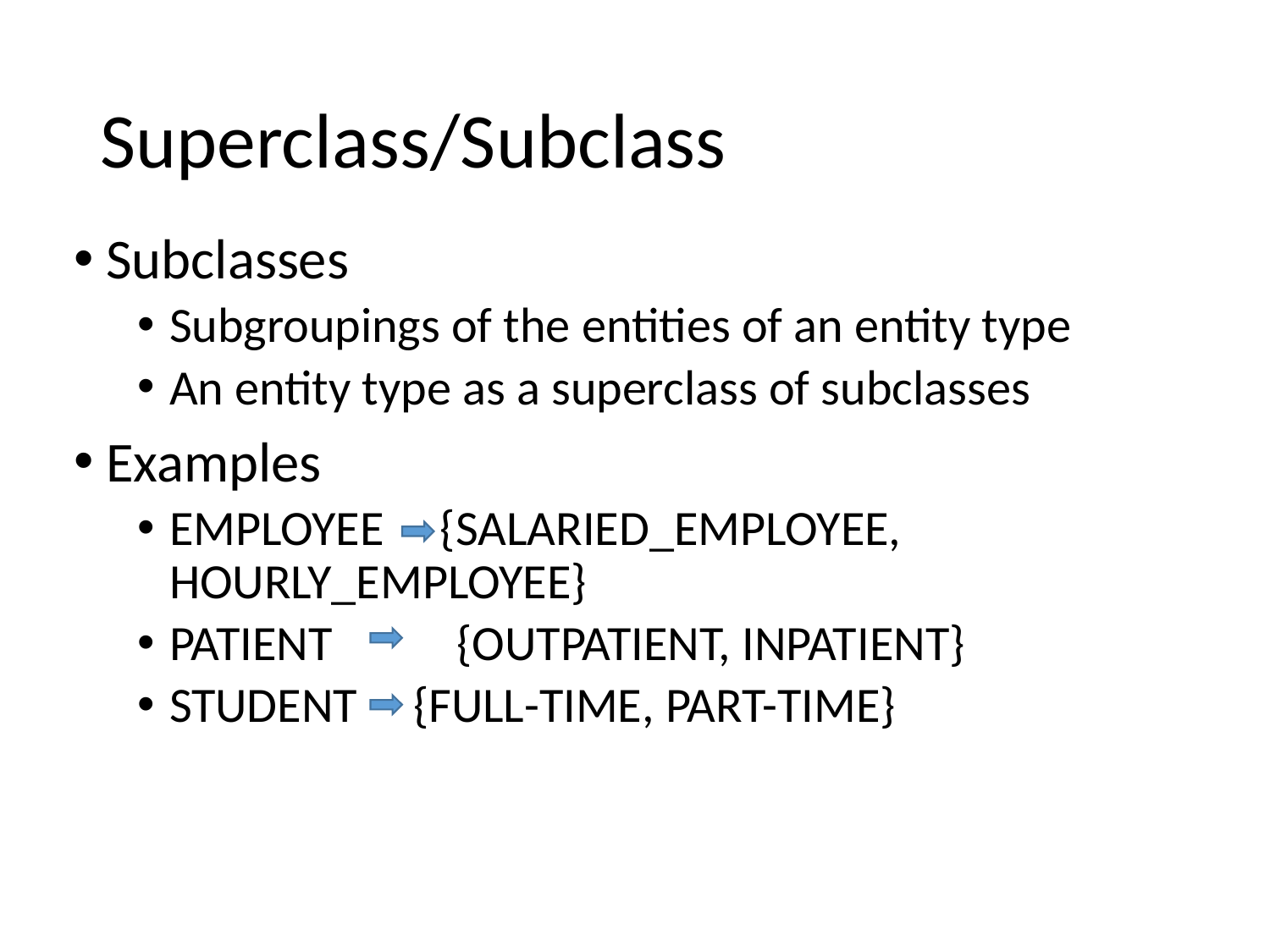

# Superclass/Subclass
Subclasses
Subgroupings of the entities of an entity type
An entity type as a superclass of subclasses
Examples
EMPLOYEE     {SALARIED_EMPLOYEE, HOURLY_EMPLOYEE}
PATIENT	   {OUTPATIENT, INPATIENT}
STUDENT     {FULL-TIME, PART-TIME}